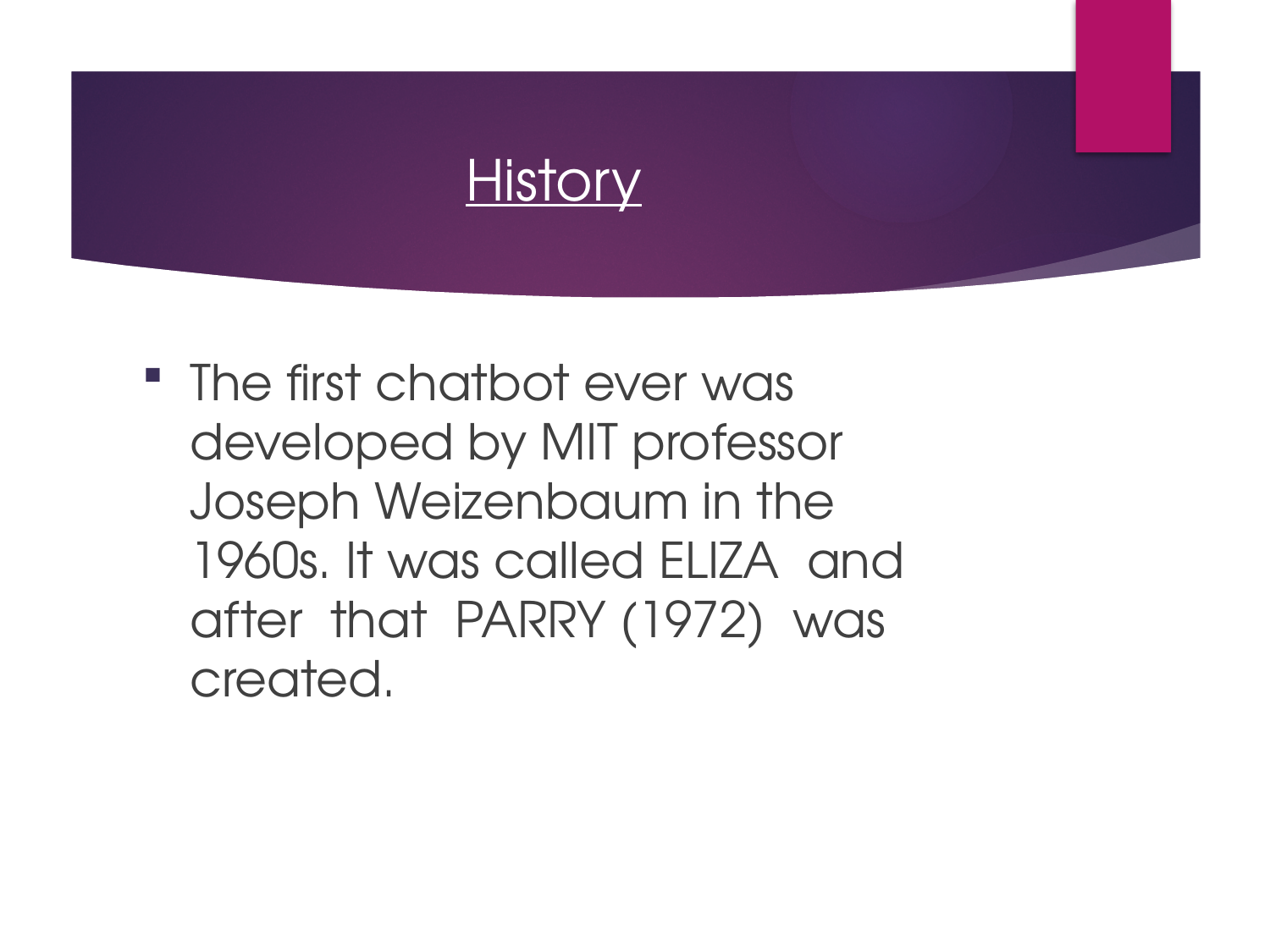

# History
The first chatbot ever was developed by MIT professor Joseph Weizenbaum in the 1960s. It was called ELIZA  and  after  that  PARRY (1972)  was created.